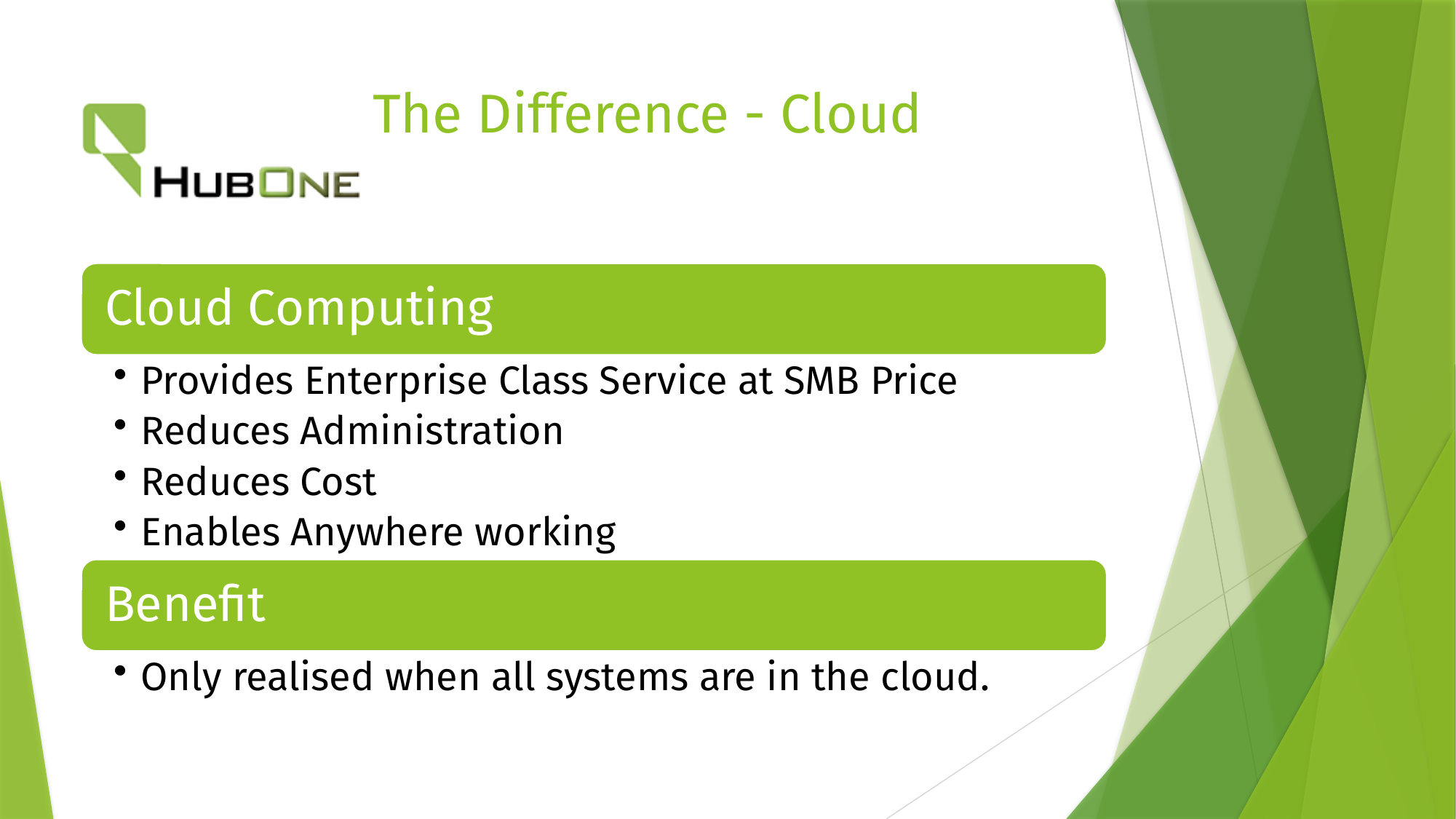

# The Difference - Cloud
Cloud Computing
Provides Enterprise Class Service at SMB Price
Reduces Administration
Reduces Cost
Enables Anywhere working
Benefit
Only realised when all systems are in the cloud.